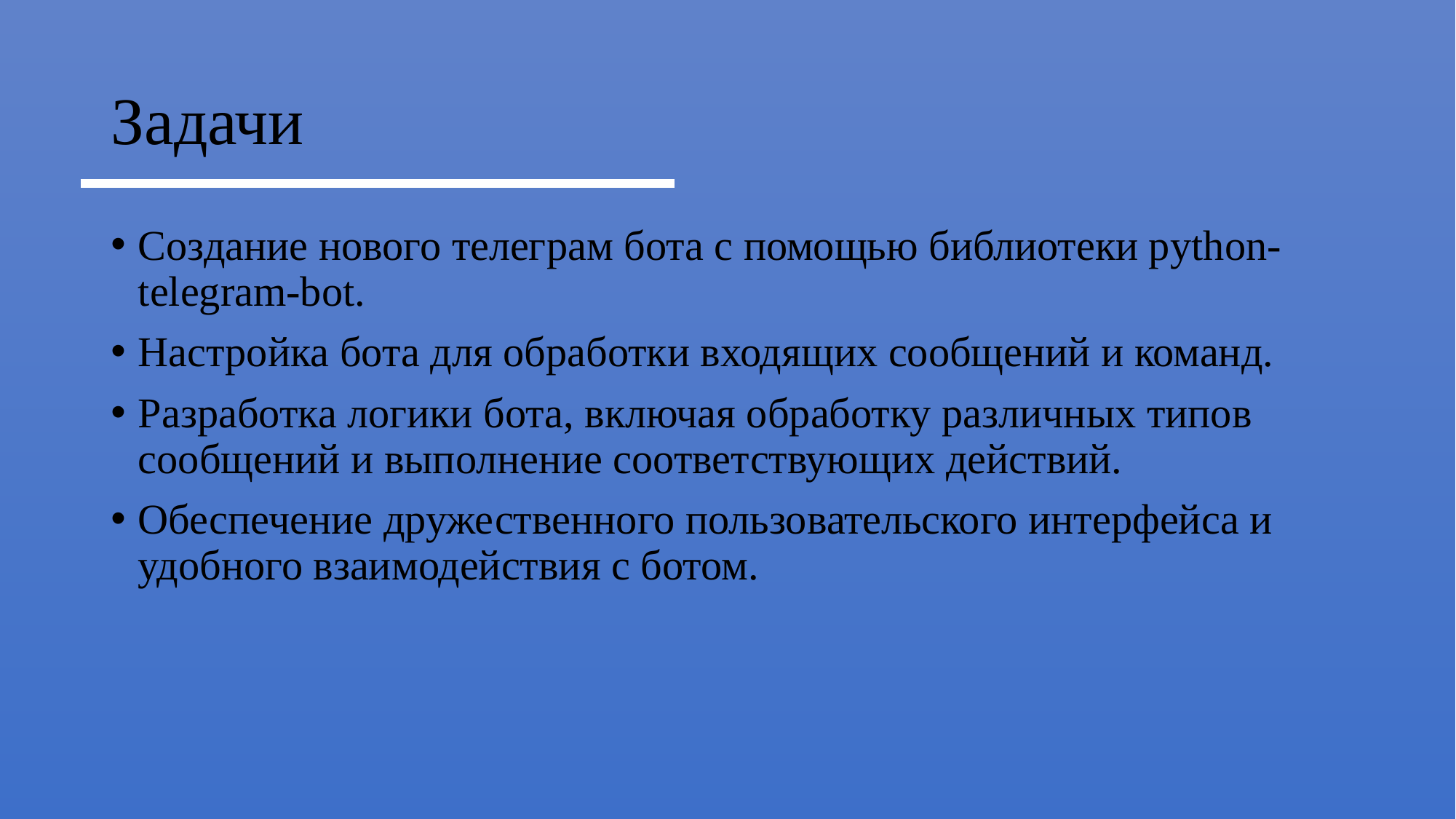

# Задачи
Создание нового телеграм бота с помощью библиотеки python-telegram-bot.
Настройка бота для обработки входящих сообщений и команд.
Разработка логики бота, включая обработку различных типов сообщений и выполнение соответствующих действий.
Обеспечение дружественного пользовательского интерфейса и удобного взаимодействия с ботом.